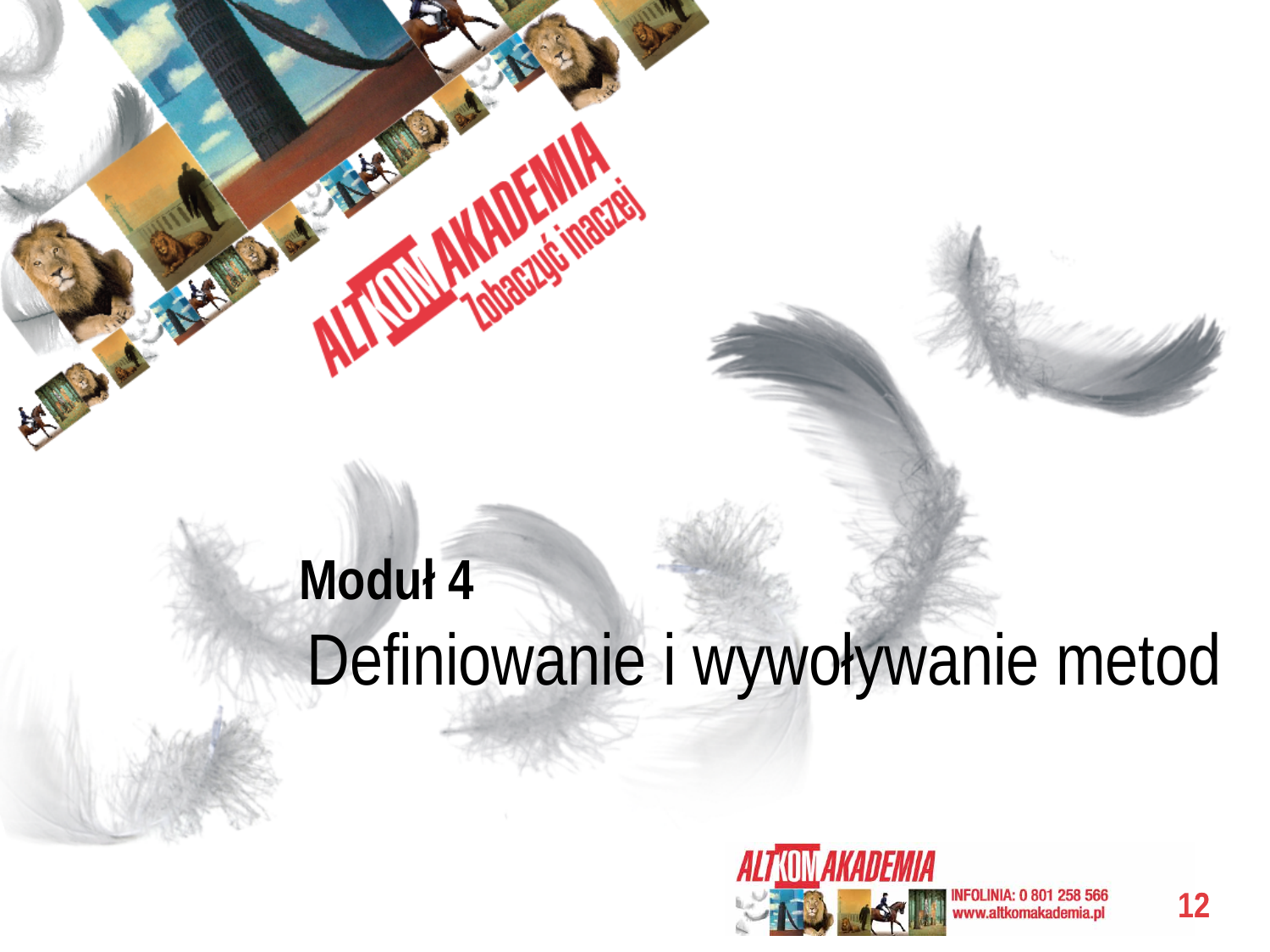

# Moduł 4
Definiowanie i wywoływanie metod